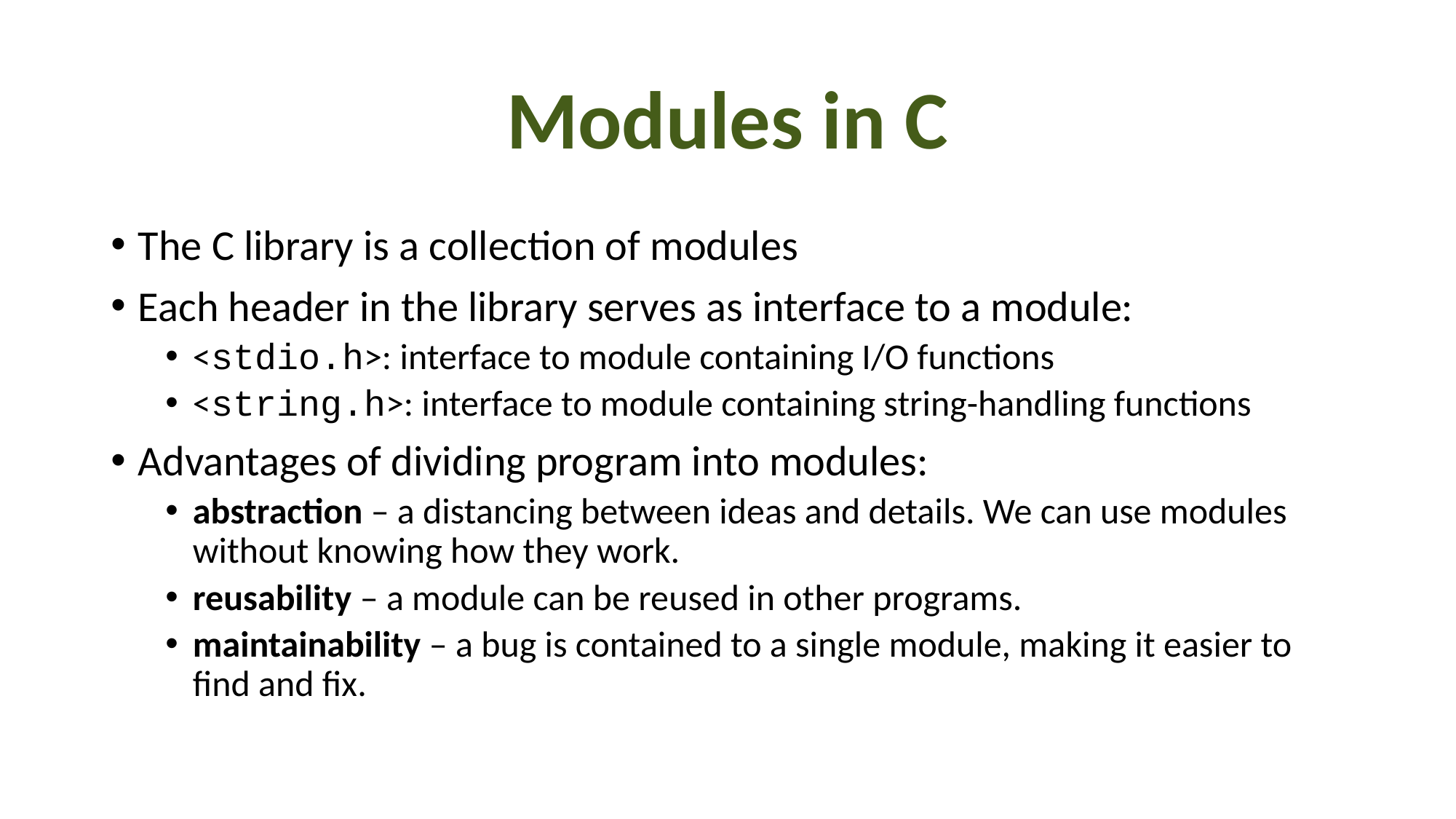

# Modules in C
The C library is a collection of modules
Each header in the library serves as interface to a module:
<stdio.h>: interface to module containing I/O functions
<string.h>: interface to module containing string-handling functions
Advantages of dividing program into modules:
abstraction – a distancing between ideas and details. We can use modules without knowing how they work.
reusability – a module can be reused in other programs.
maintainability – a bug is contained to a single module, making it easier to find and fix.